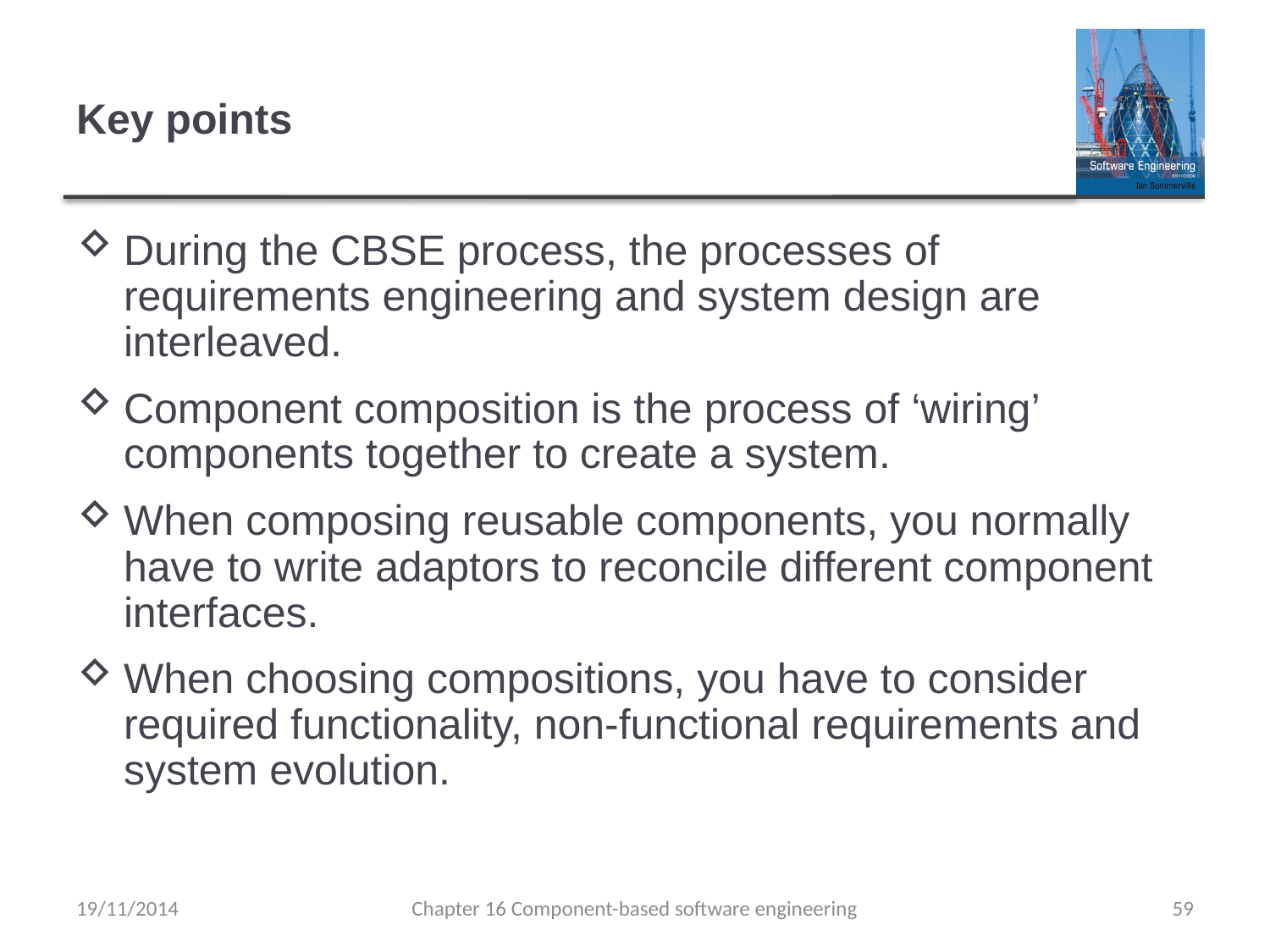

# Key points
During the CBSE process, the processes of requirements engineering and system design are interleaved.
Component composition is the process of ‘wiring’ components together to create a system.
When composing reusable components, you normally have to write adaptors to reconcile different component interfaces.
When choosing compositions, you have to consider required functionality, non-functional requirements and system evolution.
19/11/2014
Chapter 16 Component-based software engineering
59